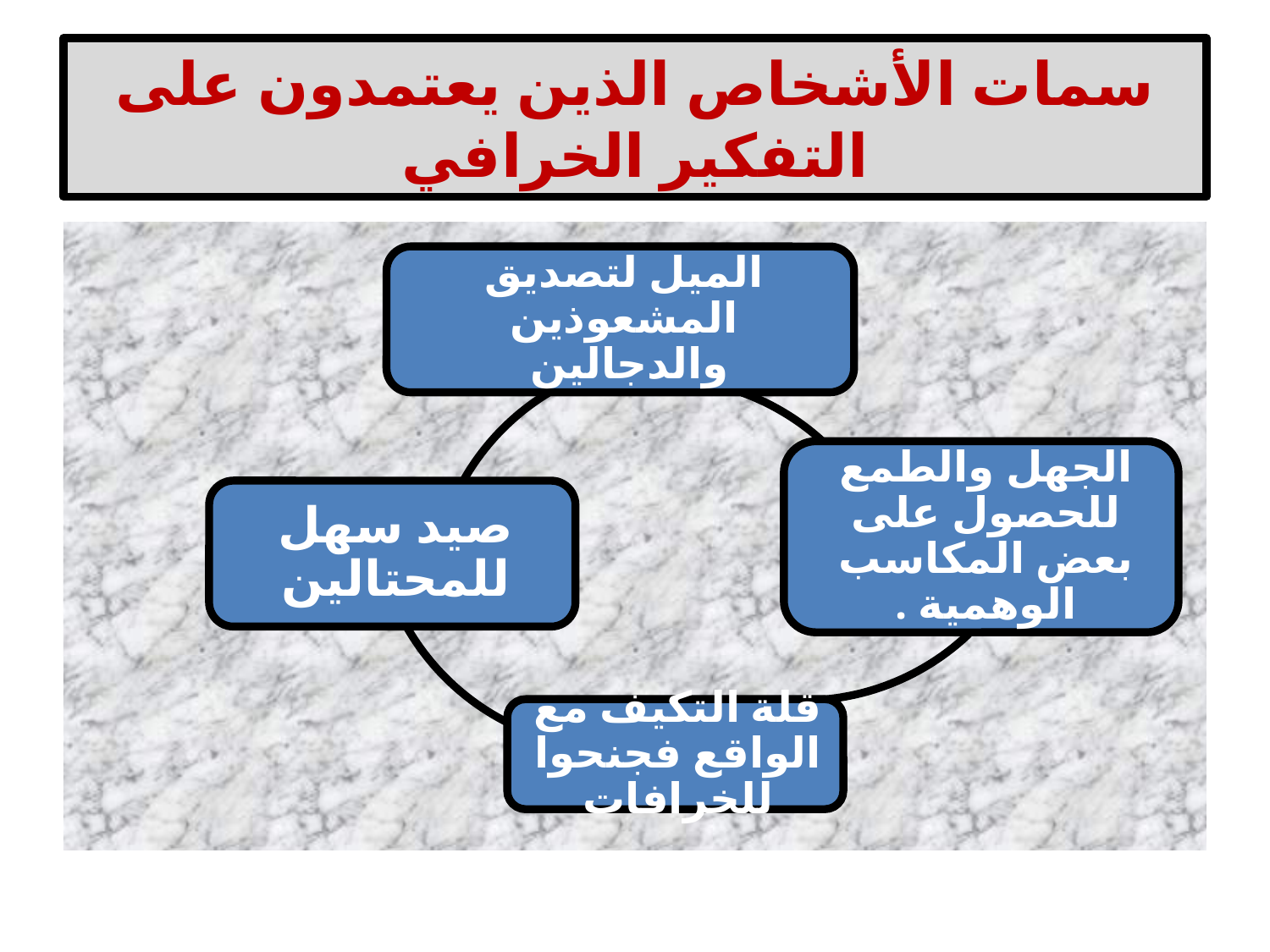

# سمات الأشخاص الذين يعتمدون على التفكير الخرافي
الميل لتصديق المشعوذين والدجالين
الجهل والطمع للحصول على بعض المكاسب الوهمية .
قلة التكيف مع الواقع فجنحوا للخرافات
صيد سهل للمحتالين